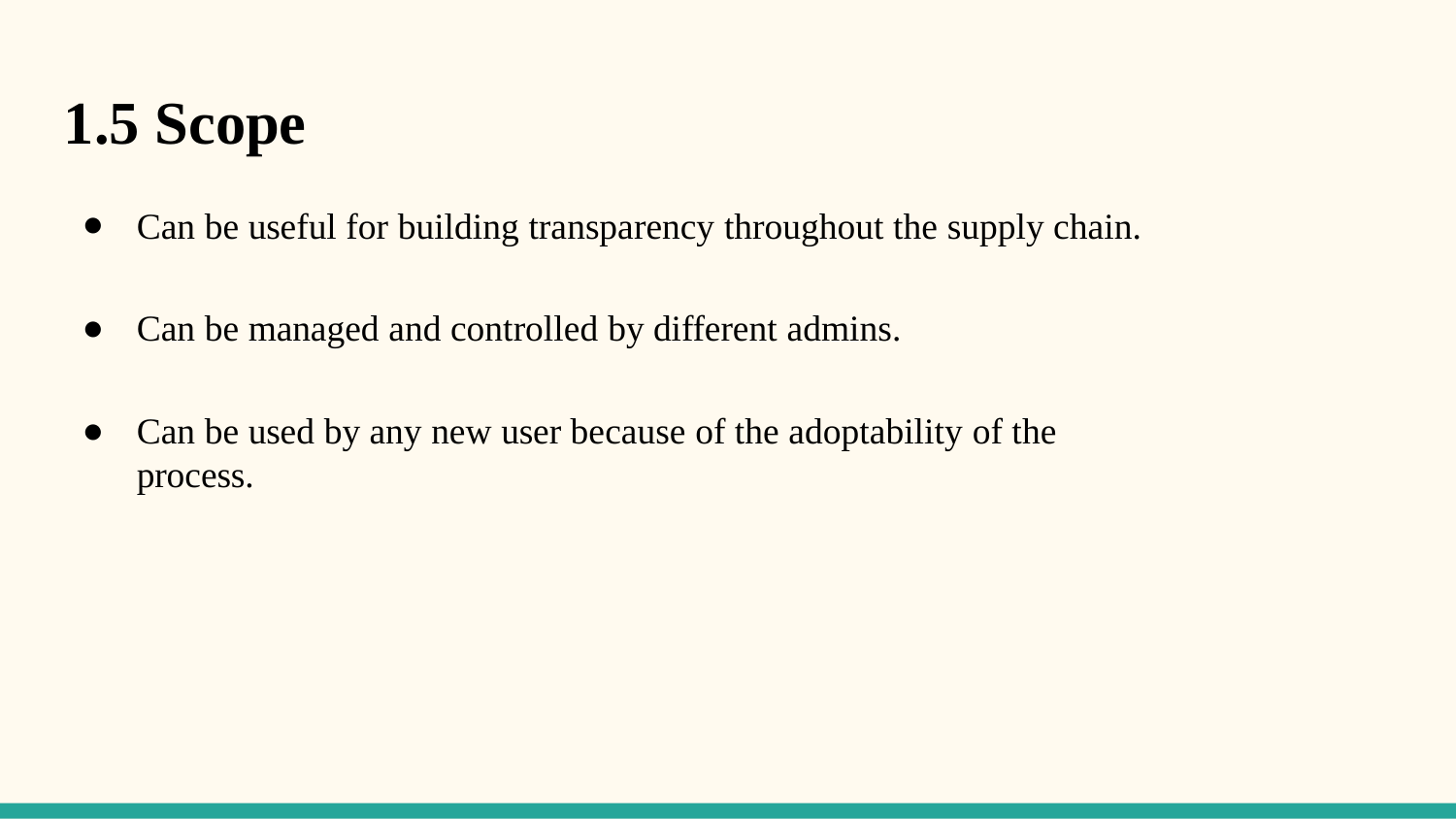

# 1.5 Scope
Can be useful for building transparency throughout the supply chain.

Can be managed and controlled by different admins.

Can be used by any new user because of the adoptability of the process.